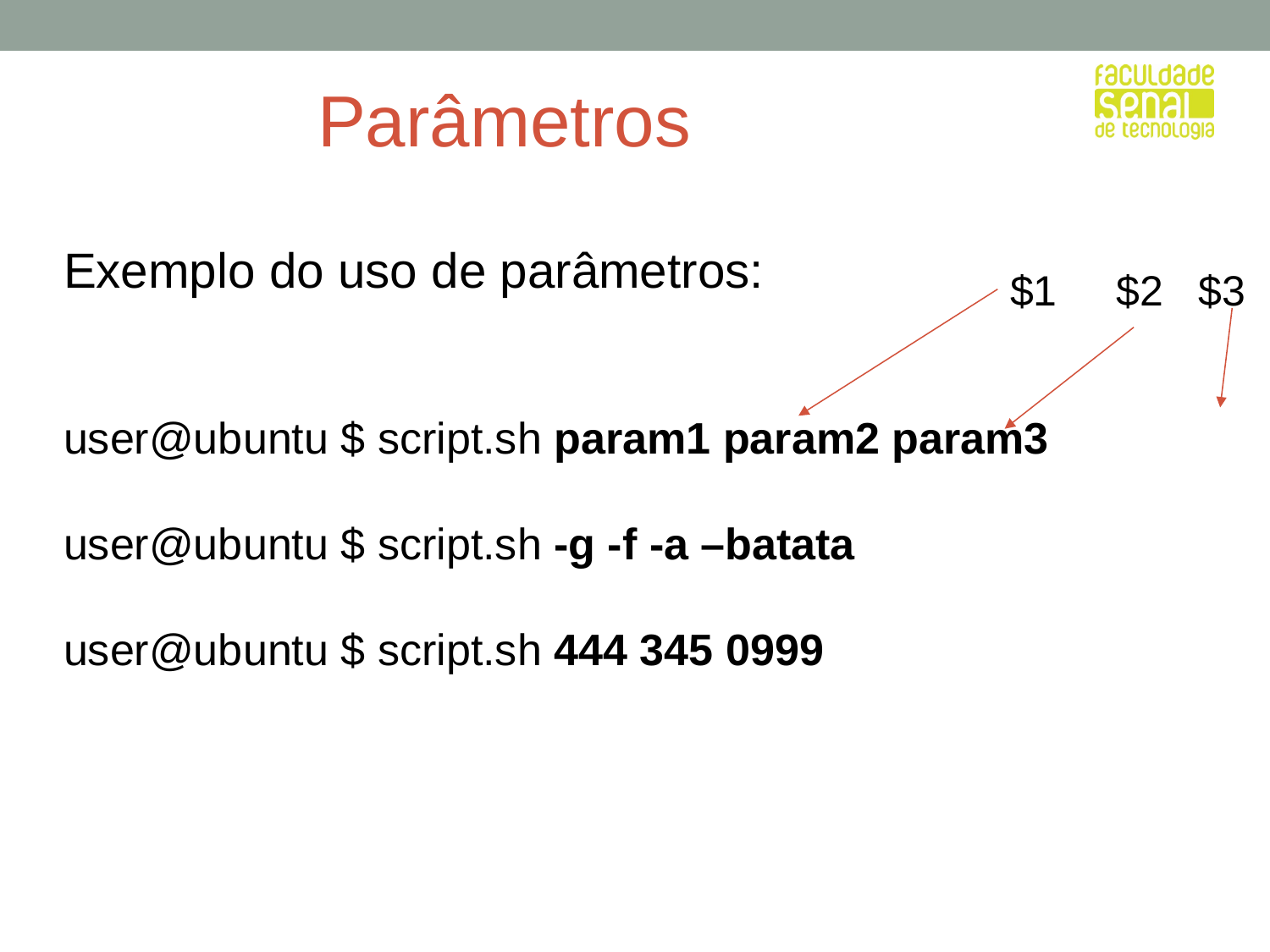

# Parâmetros
Exemplo do uso de parâmetros:

user@ubuntu $ script.sh param1 param2 param3

user@ubuntu $ script.sh -g -f -a –batata

user@ubuntu $ script.sh 444 345 0999
$1     $2   $3